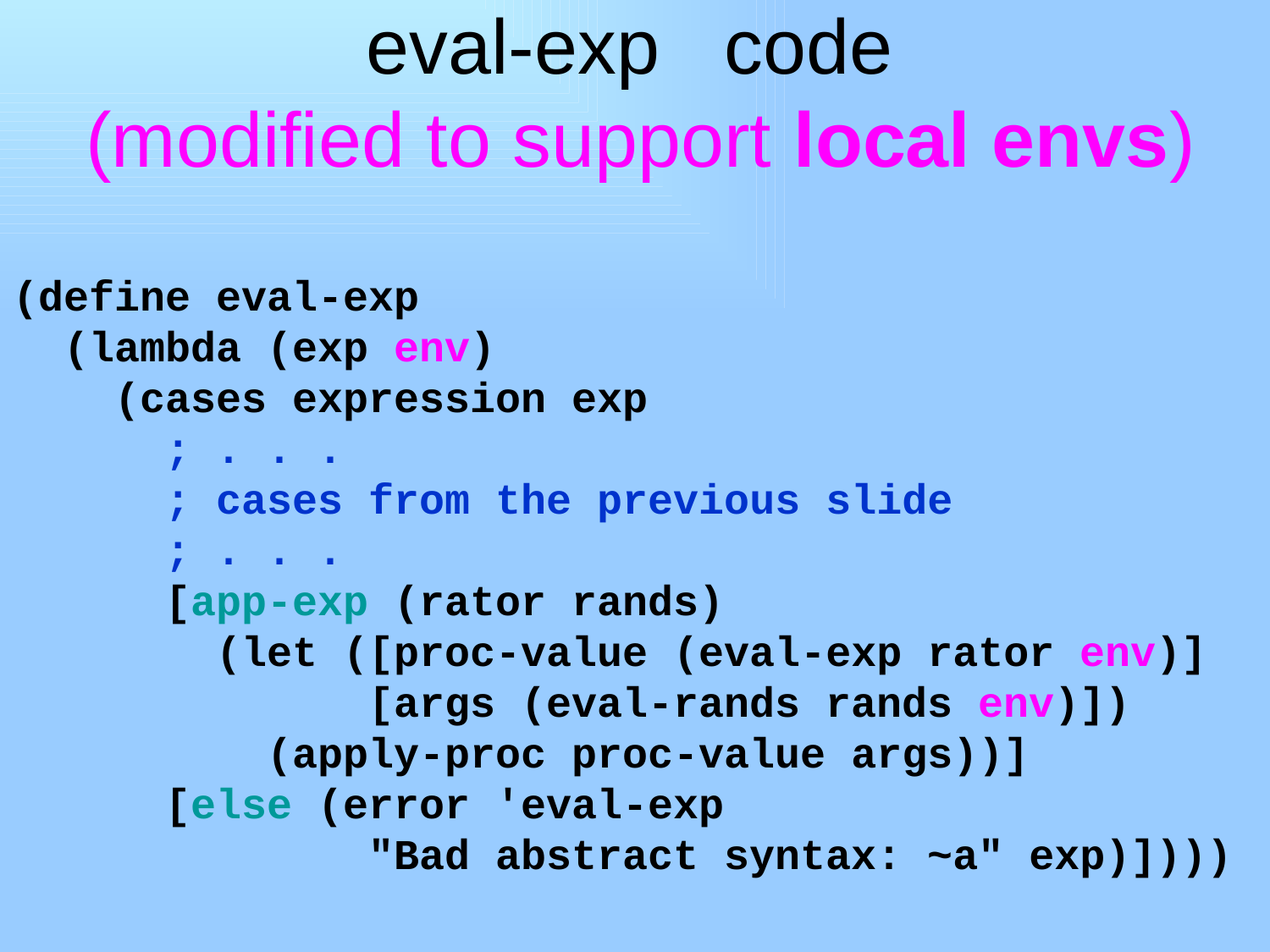

# eval-exp   code (modified to support local envs)

(define eval-exp
  (lambda (exp env)
    (cases expression exp
      ; . . .
      ; cases from the previous slide
      ; . . .
      [app-exp (rator rands)
        (let ([proc-value (eval-exp rator env)]
              [args (eval-rands rands env)])
          (apply-proc proc-value args))]
      [else (error 'eval-exp
              "Bad abstract syntax: ~a" exp)])))